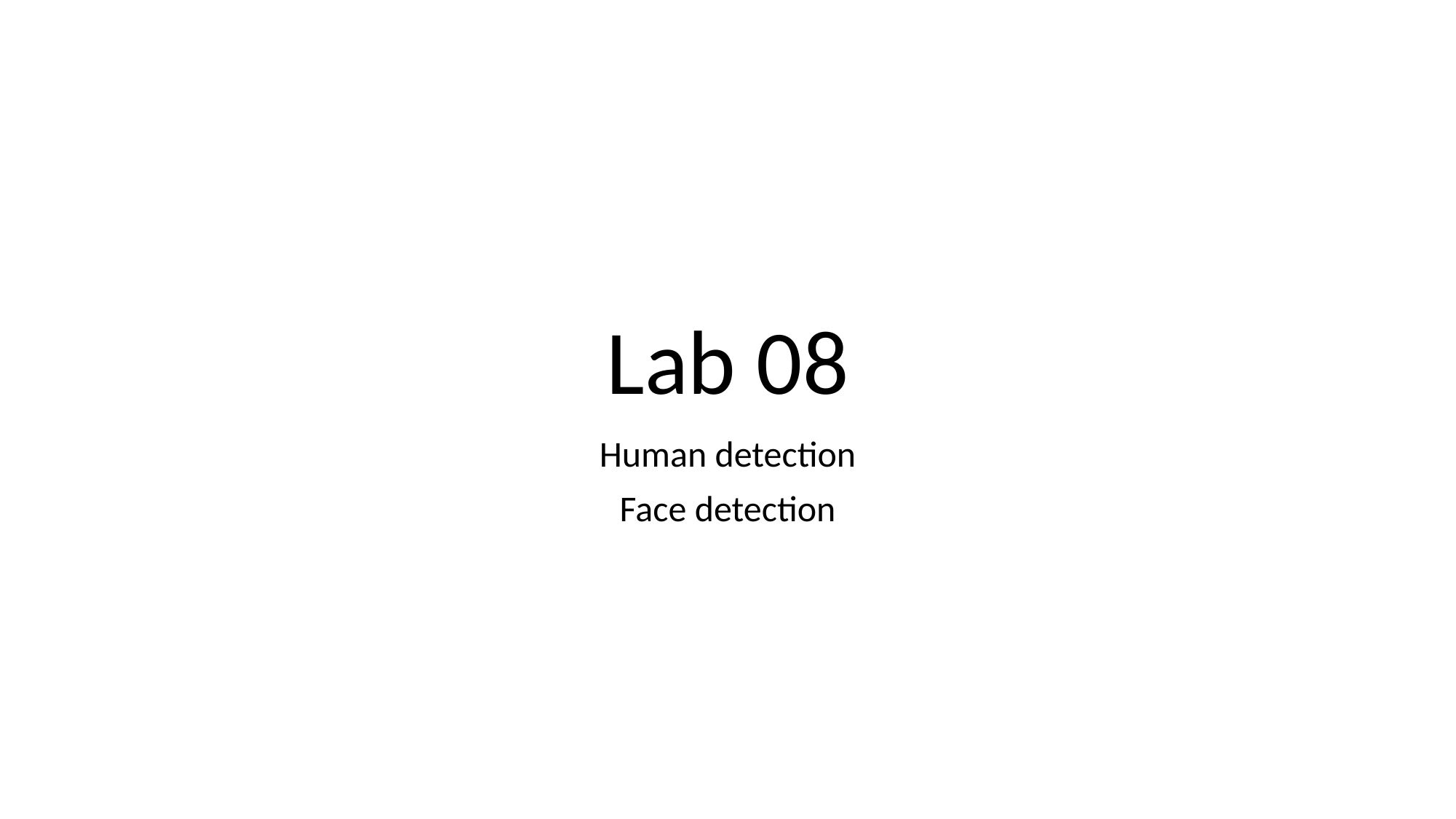

# Lab 08
Human detection
Face detection